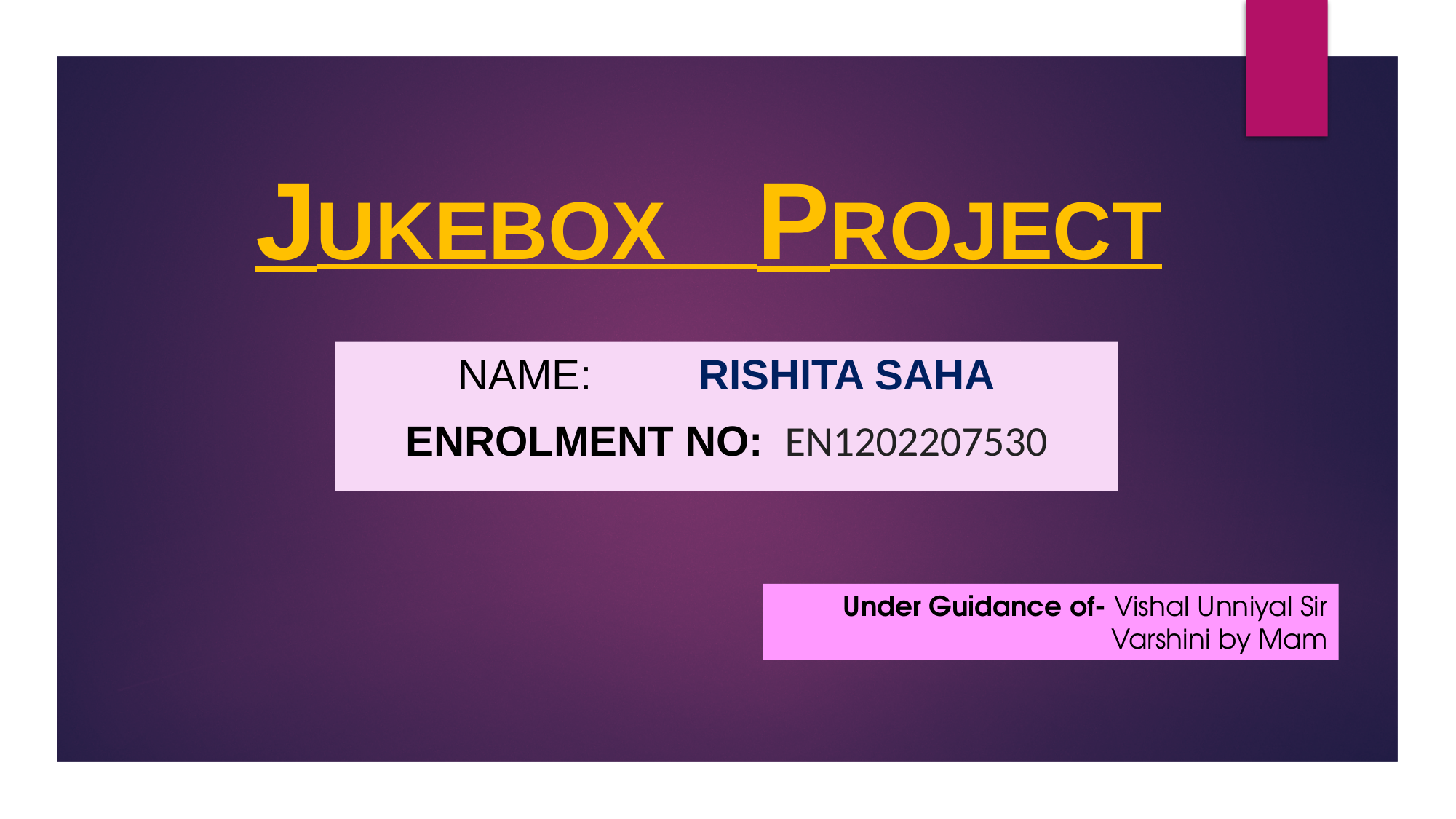

# JUKEBOX    PROJECT
Name:         Rishita Saha
Enrolment No:  EN1202207530

Under Guidance of- Vishal Unniyal Sir
                                     Varshini by Mam